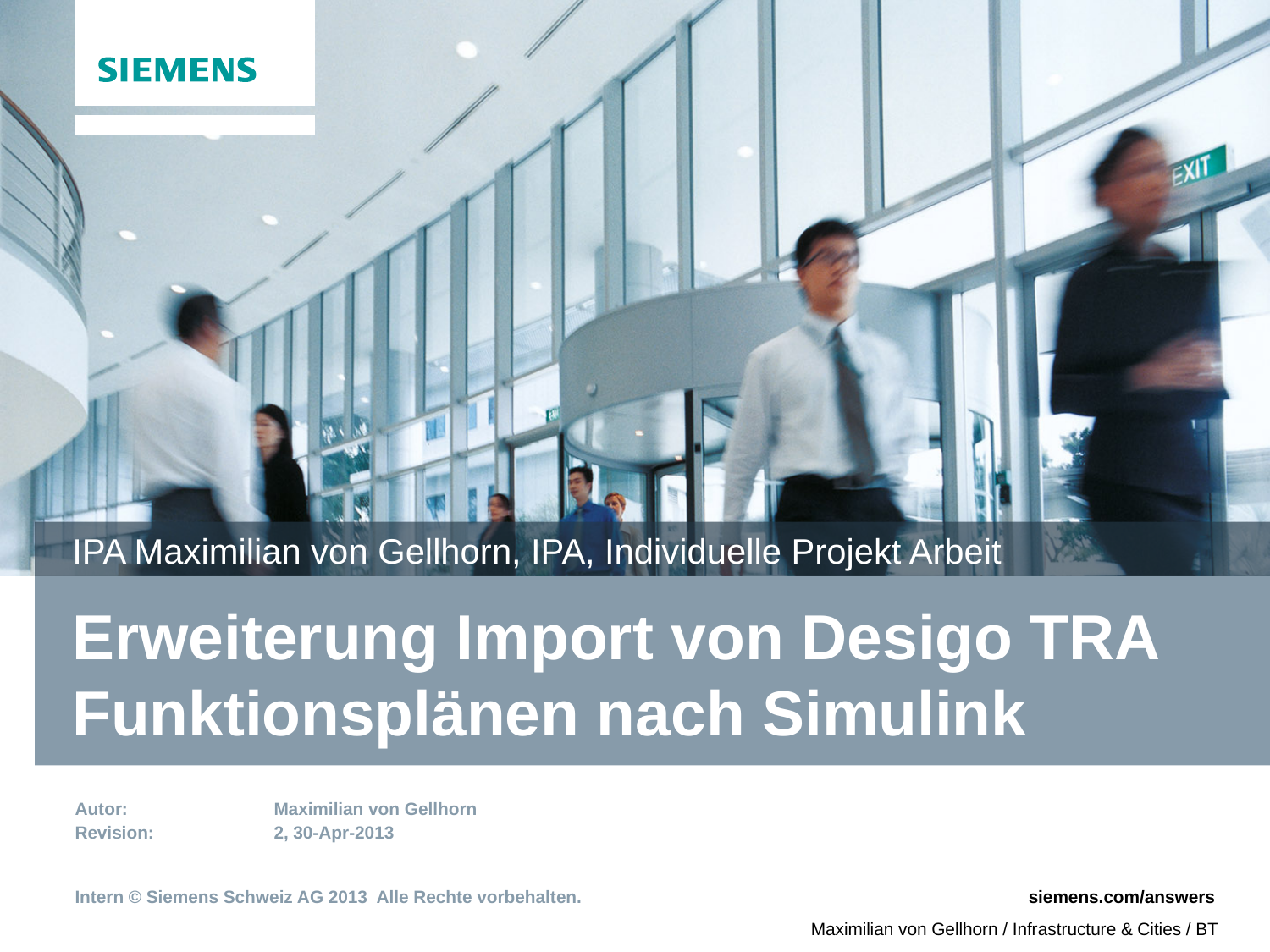

IPA Maximilian von Gellhorn, IPA, Individuelle Projekt Arbeit
# Erweiterung Import von Desigo TRA Funktionsplänen nach Simulink
Autor:	Maximilian von Gellhorn
Revision:	2, 30-Apr-2013